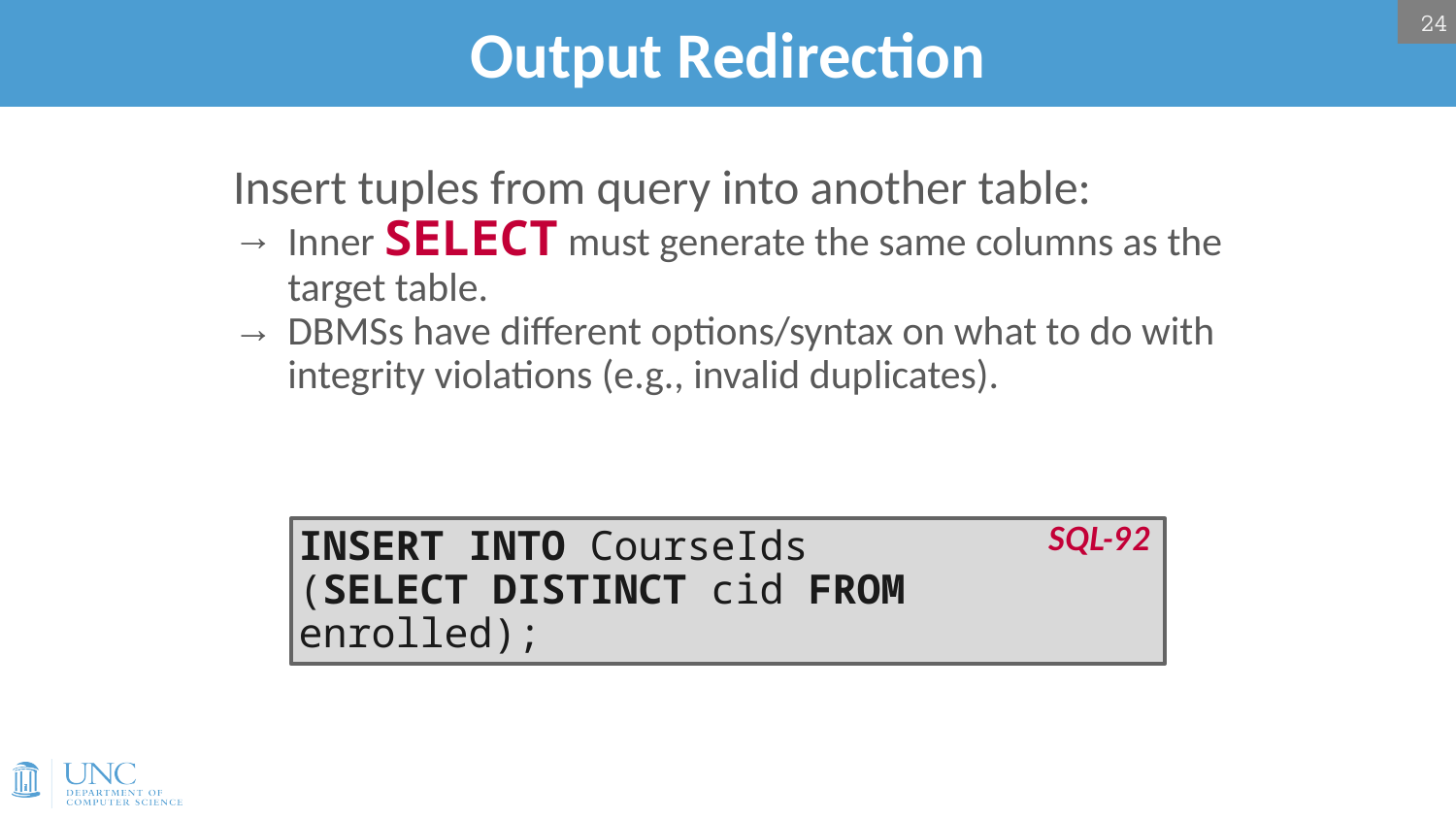

24
# Output Redirection
Insert tuples from query into another table:
Inner SELECT must generate the same columns as the target table.
DBMSs have different options/syntax on what to do with integrity violations (e.g., invalid duplicates).
INSERT INTO CourseIds
(SELECT DISTINCT cid FROM enrolled);
SQL-92